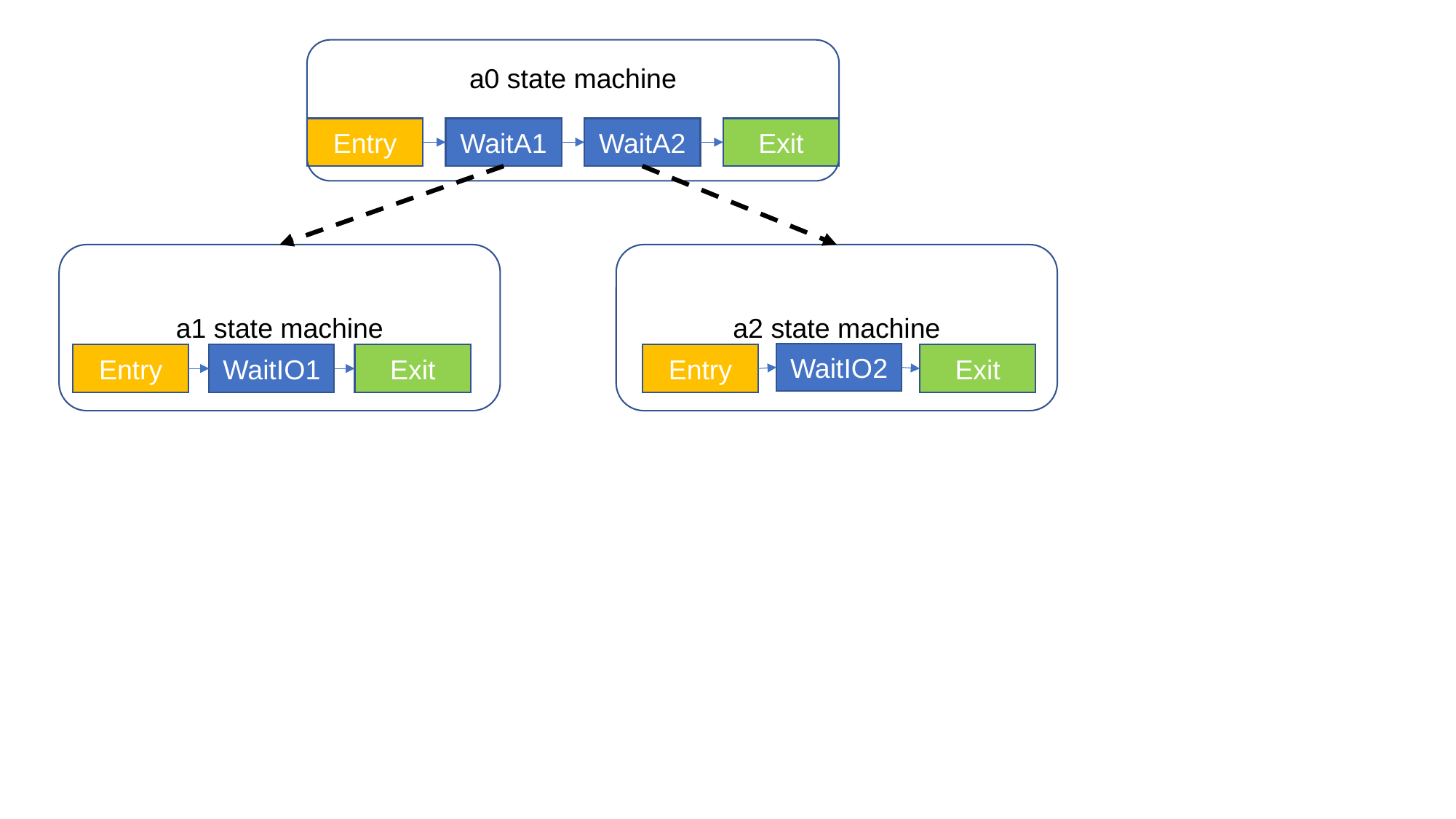

a0 state machine

Entry
WaitA1
WaitA2
Exit
a1 state machine
a2 state machine
WaitIO2
Entry
WaitIO1
Exit
Entry
Exit